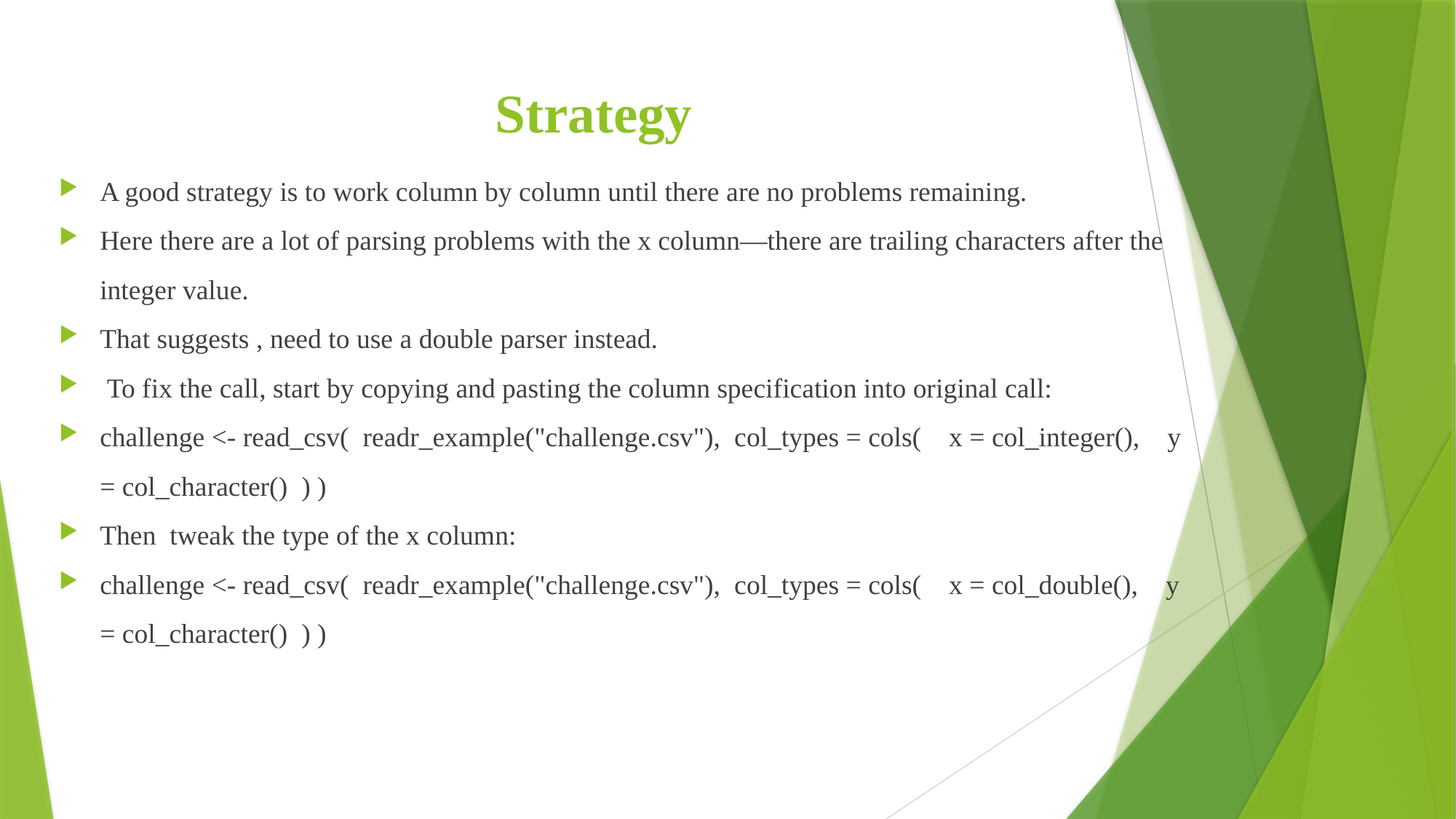

# Strategy
A good strategy is to work column by column until there are no problems remaining.
Here there are a lot of parsing problems with the x column—there are trailing characters after the integer value.
That suggests , need to use a double parser instead.
 To fix the call, start by copying and pasting the column specification into original call:
challenge <- read_csv(  readr_example("challenge.csv"),  col_types = cols(    x = col_integer(),    y = col_character()  ) )
Then  tweak the type of the x column:
challenge <- read_csv(  readr_example("challenge.csv"),  col_types = cols(    x = col_double(),    y = col_character()  ) )